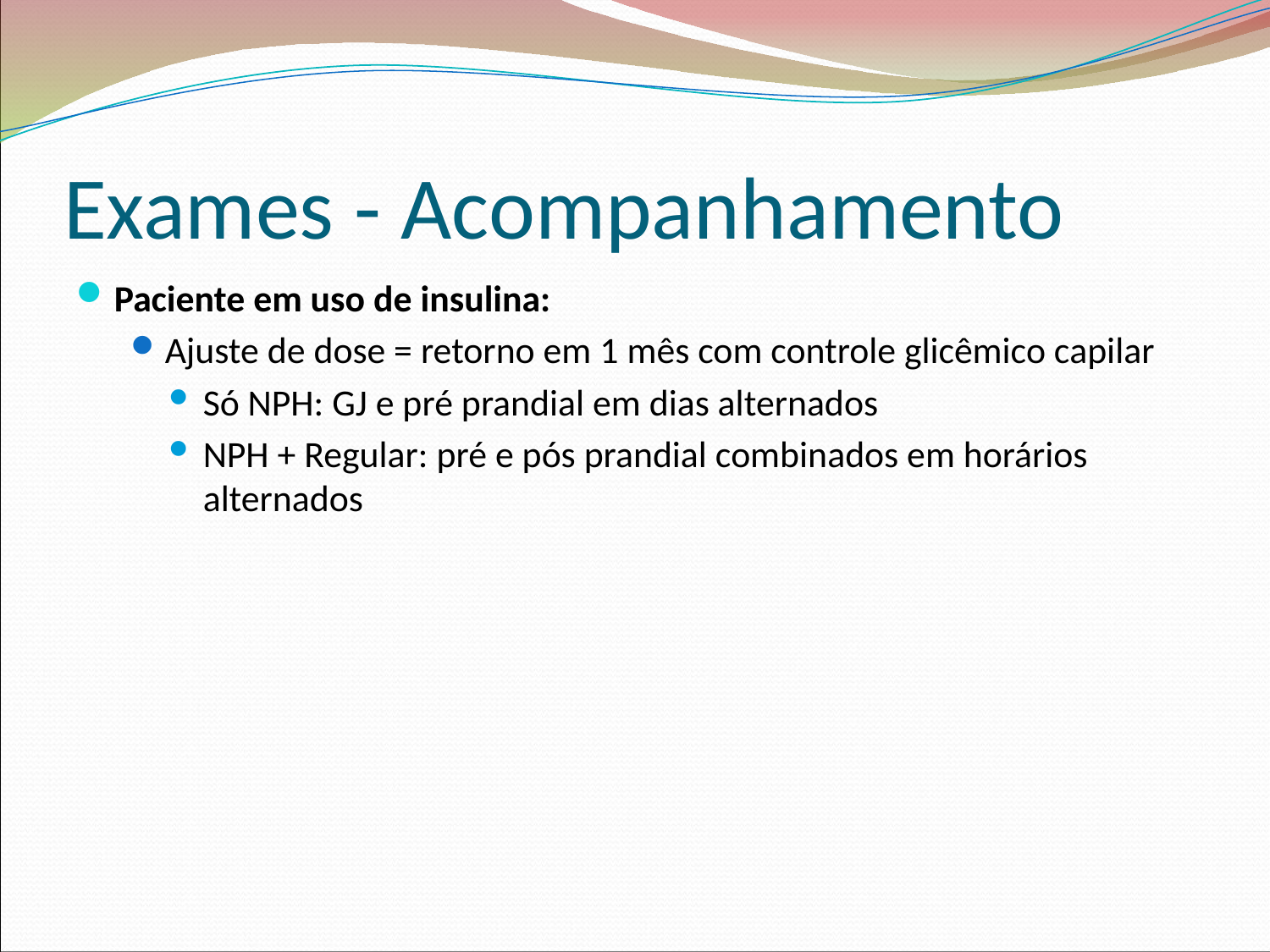

Exames - Acompanhamento
Paciente em uso de insulina:
Ajuste de dose = retorno em 1 mês com controle glicêmico capilar
Só NPH: GJ e pré prandial em dias alternados
NPH + Regular: pré e pós prandial combinados em horários alternados